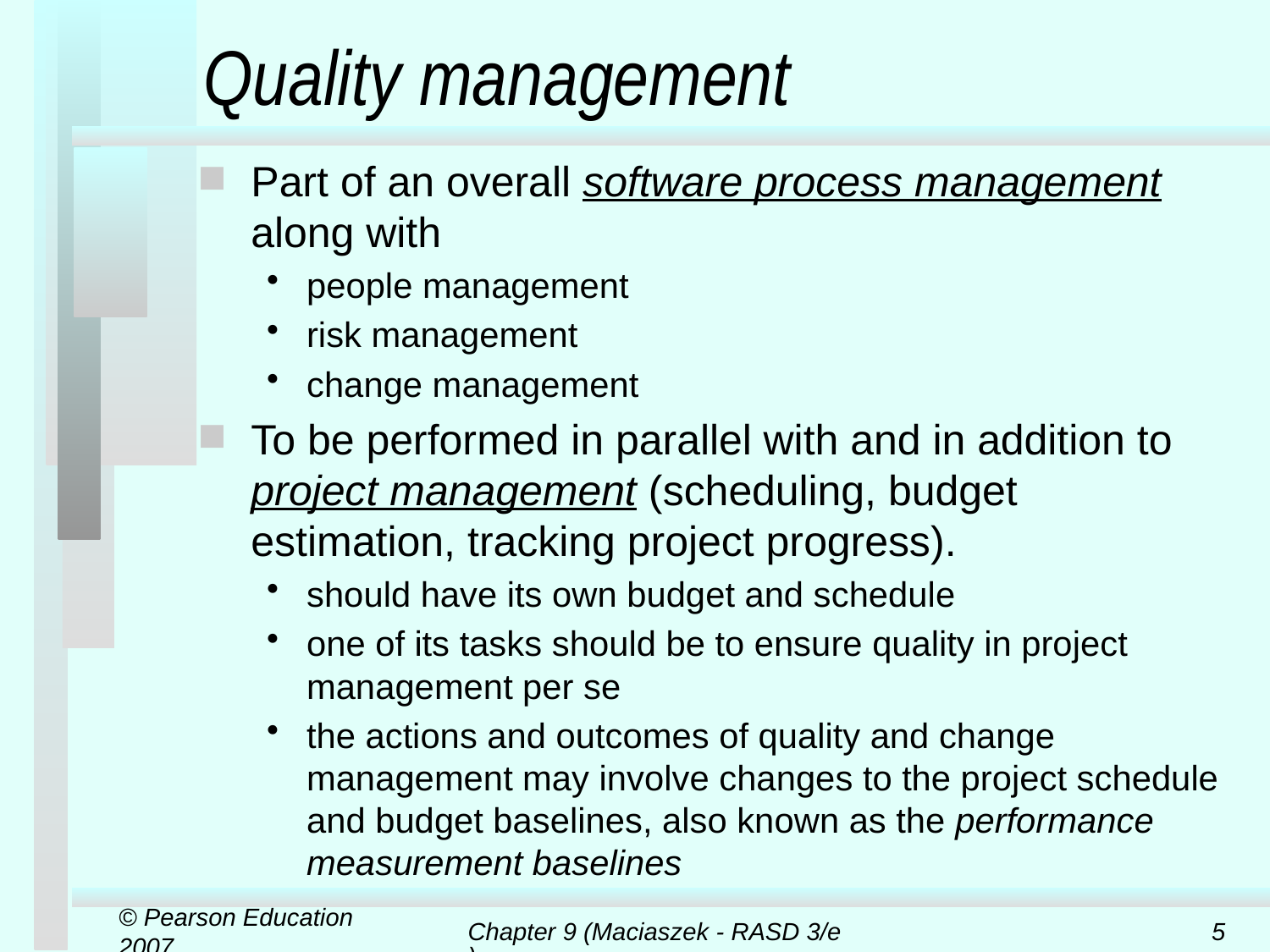

# Quality management
Part of an overall software process management along with
people management
risk management
change management
To be performed in parallel with and in addition to project management (scheduling, budget estimation, tracking project progress).
should have its own budget and schedule
one of its tasks should be to ensure quality in project management per se
the actions and outcomes of quality and change management may involve changes to the project schedule and budget baselines, also known as the performance measurement baselines
© Pearson Education 2007
Chapter 9 (Maciaszek - RASD 3/e)
5